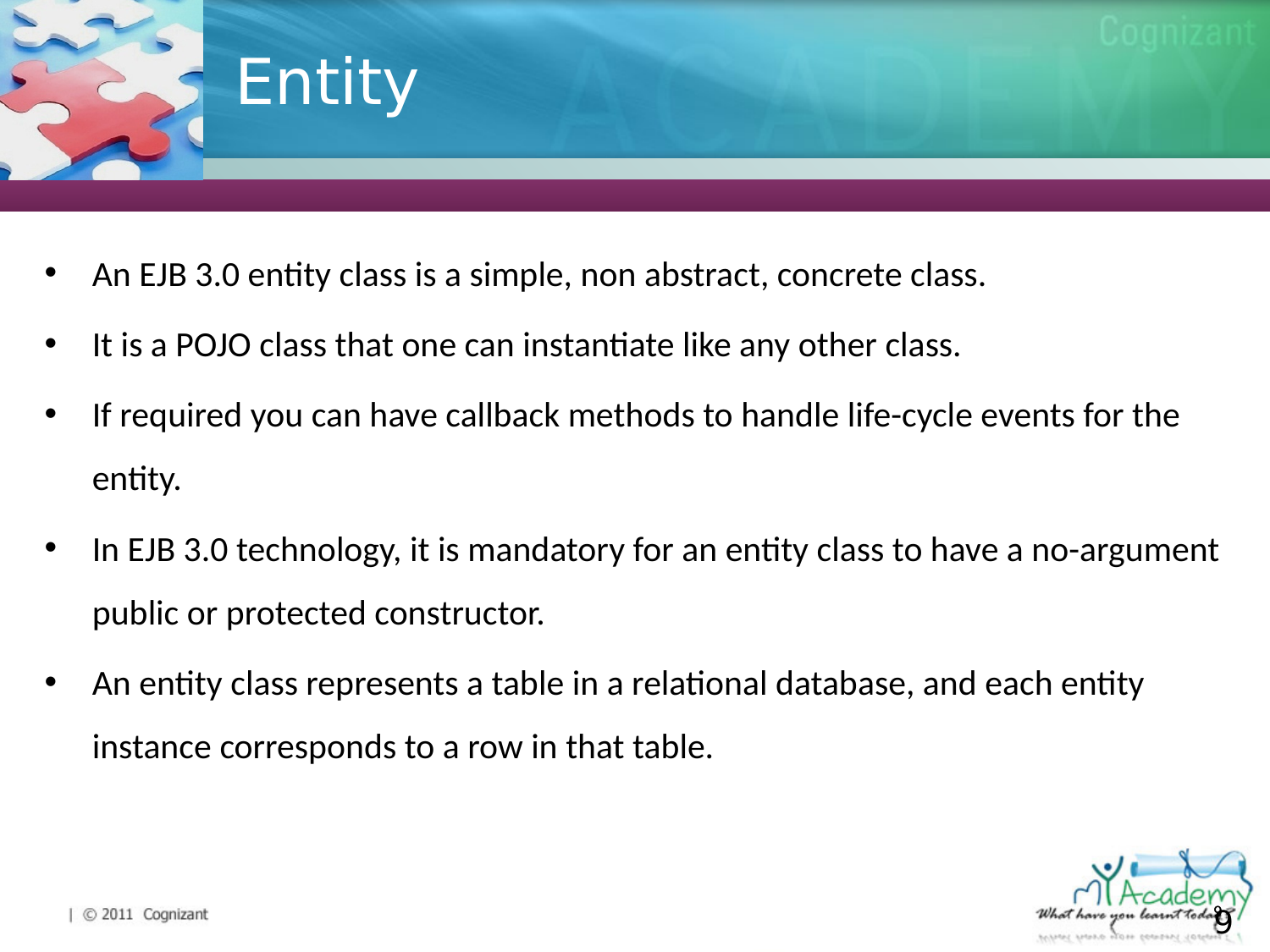

# Entity
An EJB 3.0 entity class is a simple, non abstract, concrete class.
It is a POJO class that one can instantiate like any other class.
If required you can have callback methods to handle life-cycle events for the entity.
In EJB 3.0 technology, it is mandatory for an entity class to have a no-argument public or protected constructor.
An entity class represents a table in a relational database, and each entity instance corresponds to a row in that table.

9
9
9